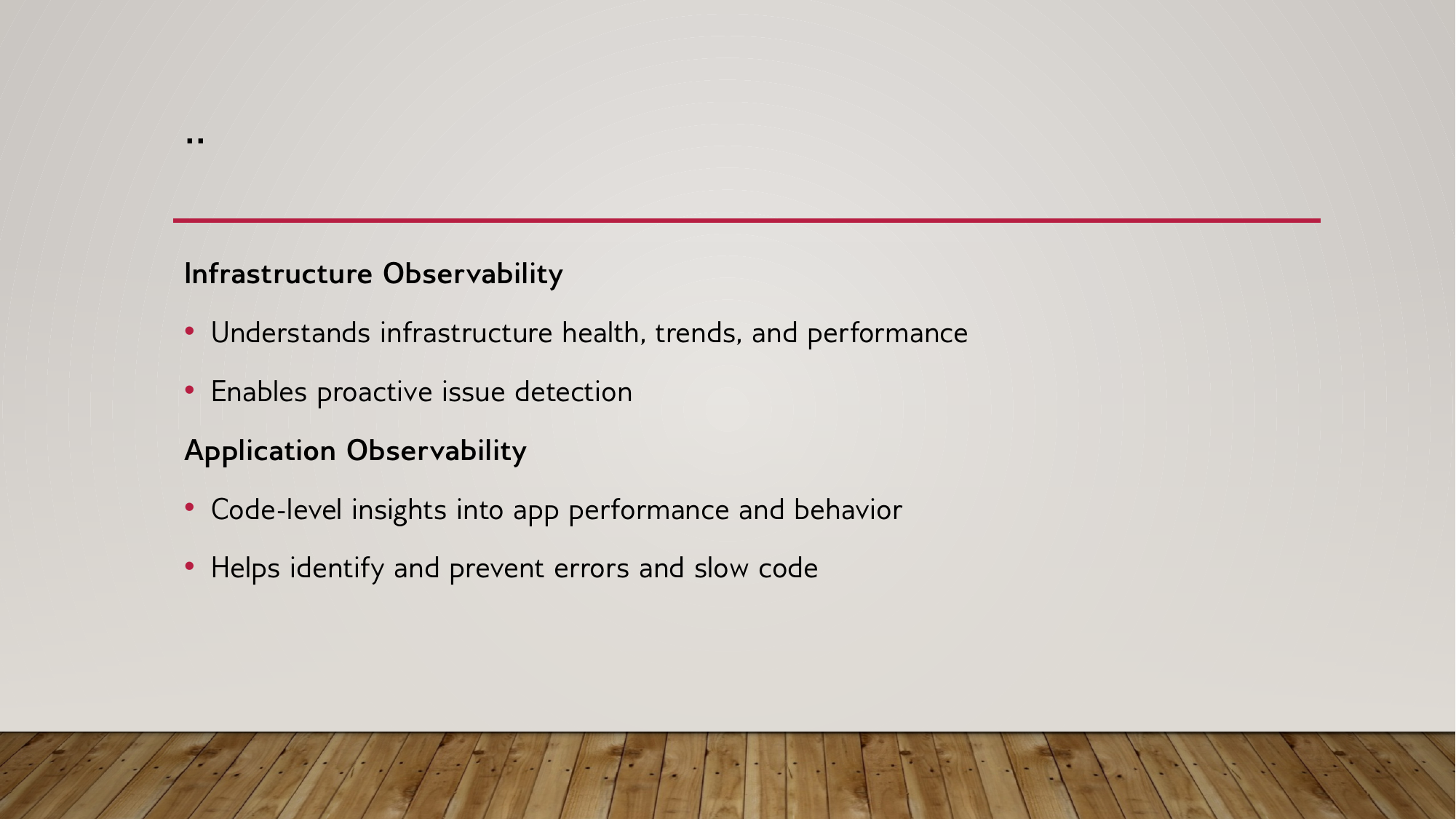

# ..
Infrastructure Observability
Understands infrastructure health, trends, and performance
Enables proactive issue detection
Application Observability
Code-level insights into app performance and behavior
Helps identify and prevent errors and slow code